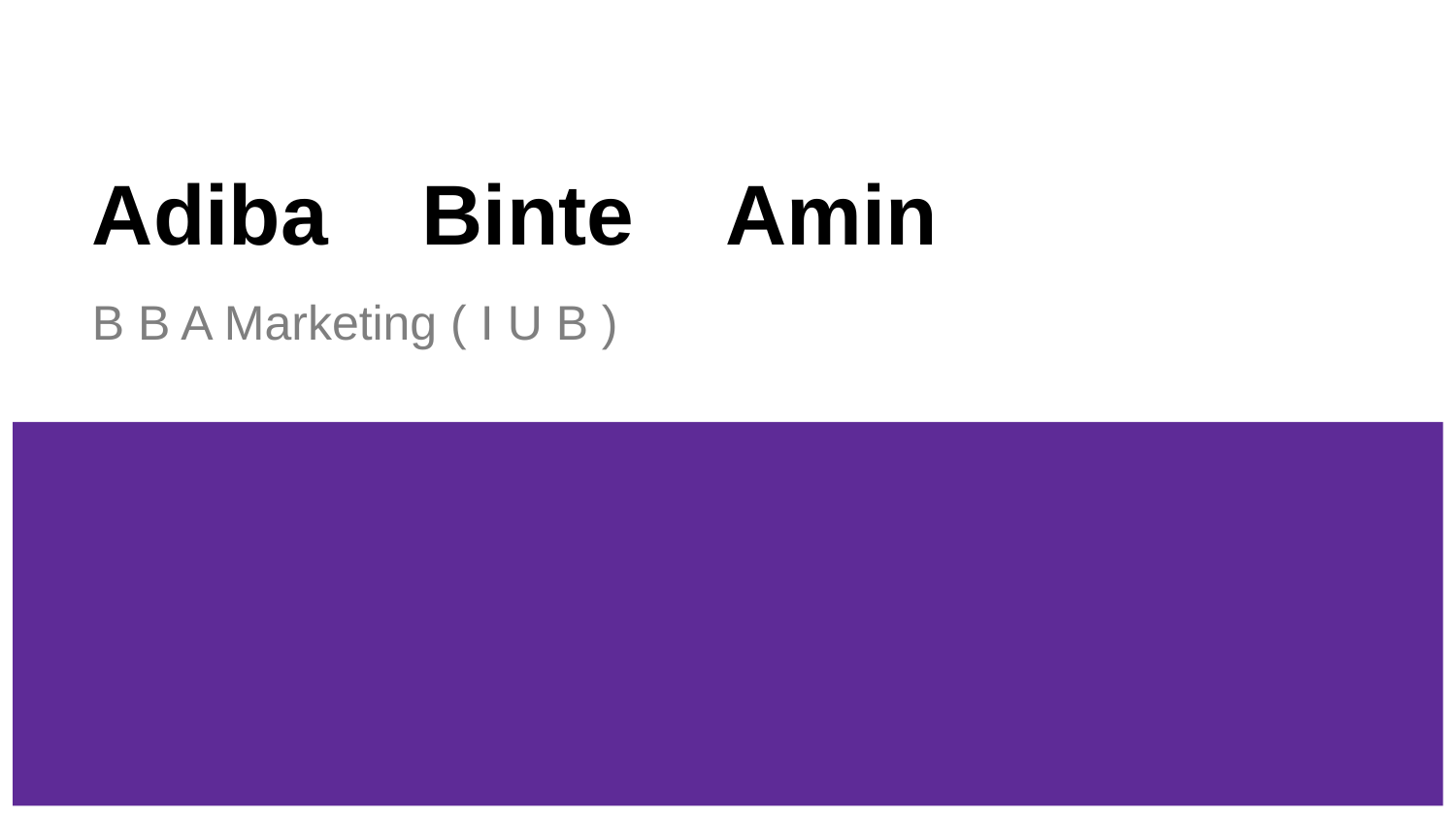

# Adiba    Binte    Amin
B B A Marketing ( I U B )